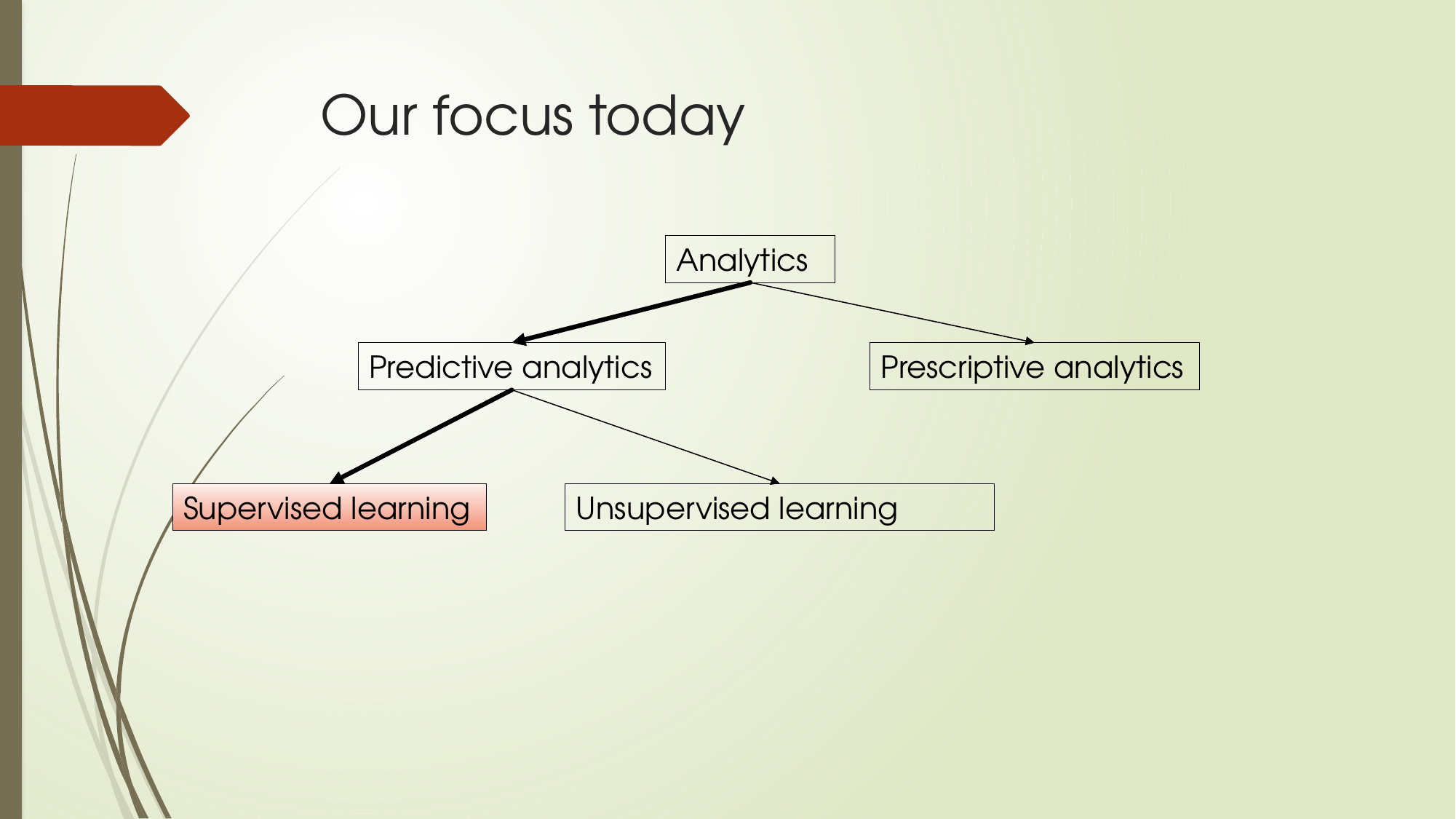

# Our focus today
Analytics
Predictive analytics
Prescriptive analytics
Supervised learning
Unsupervised learning